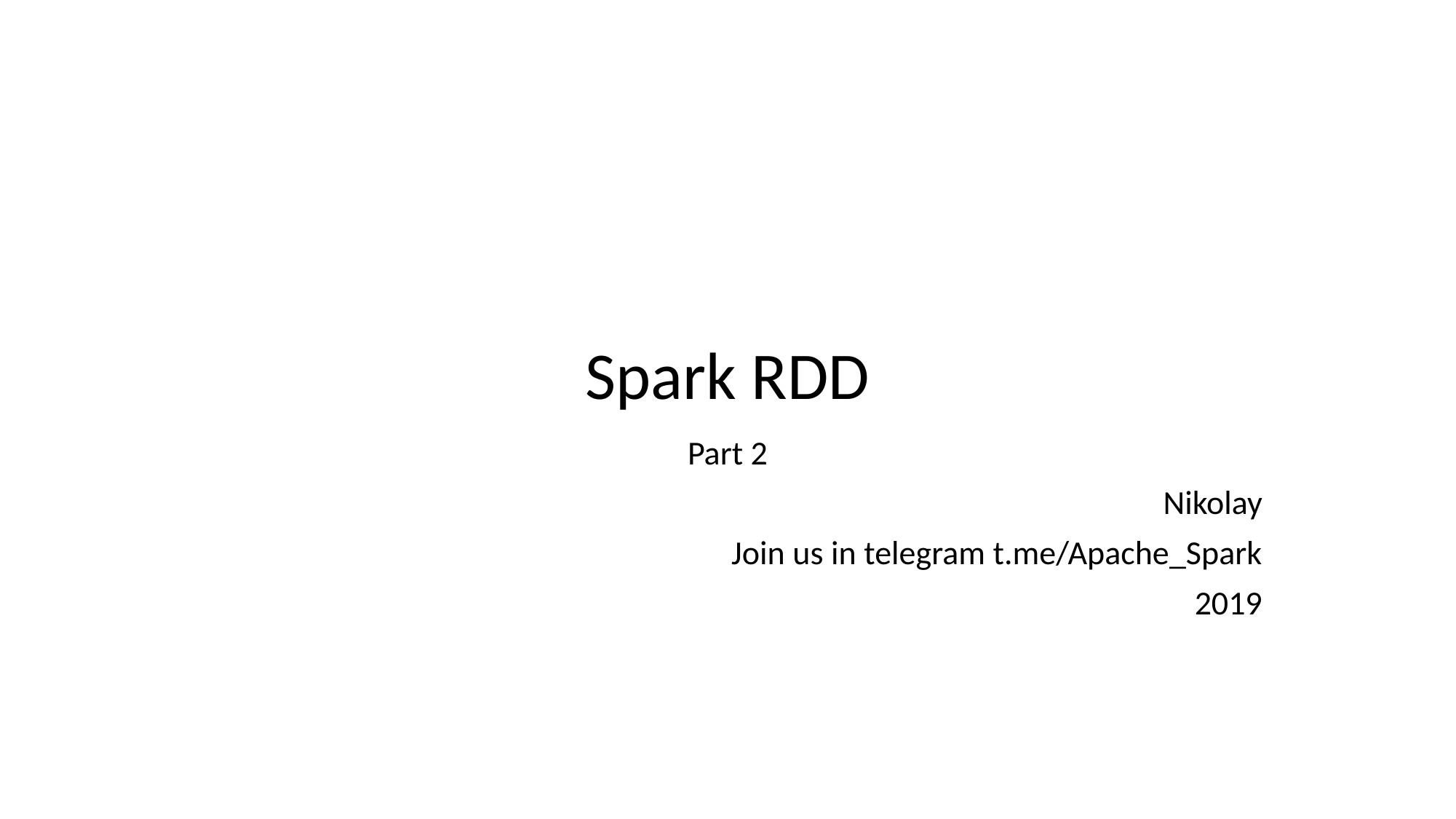

# Spark RDD
Part 2
Nikolay
Join us in telegram t.me/Apache_Spark
2019